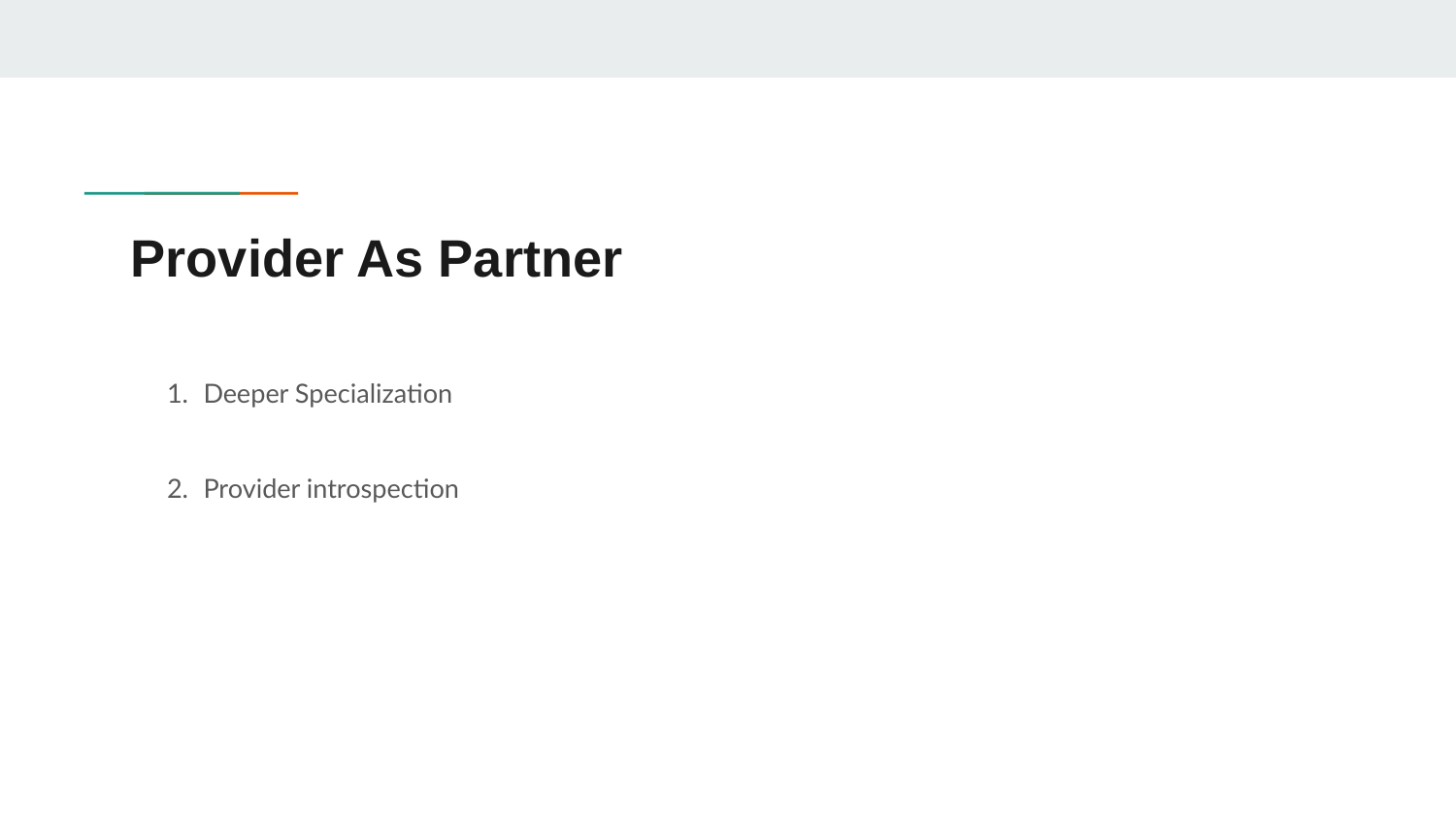

# Provider As Partner
Deeper Specialization
Provider introspection